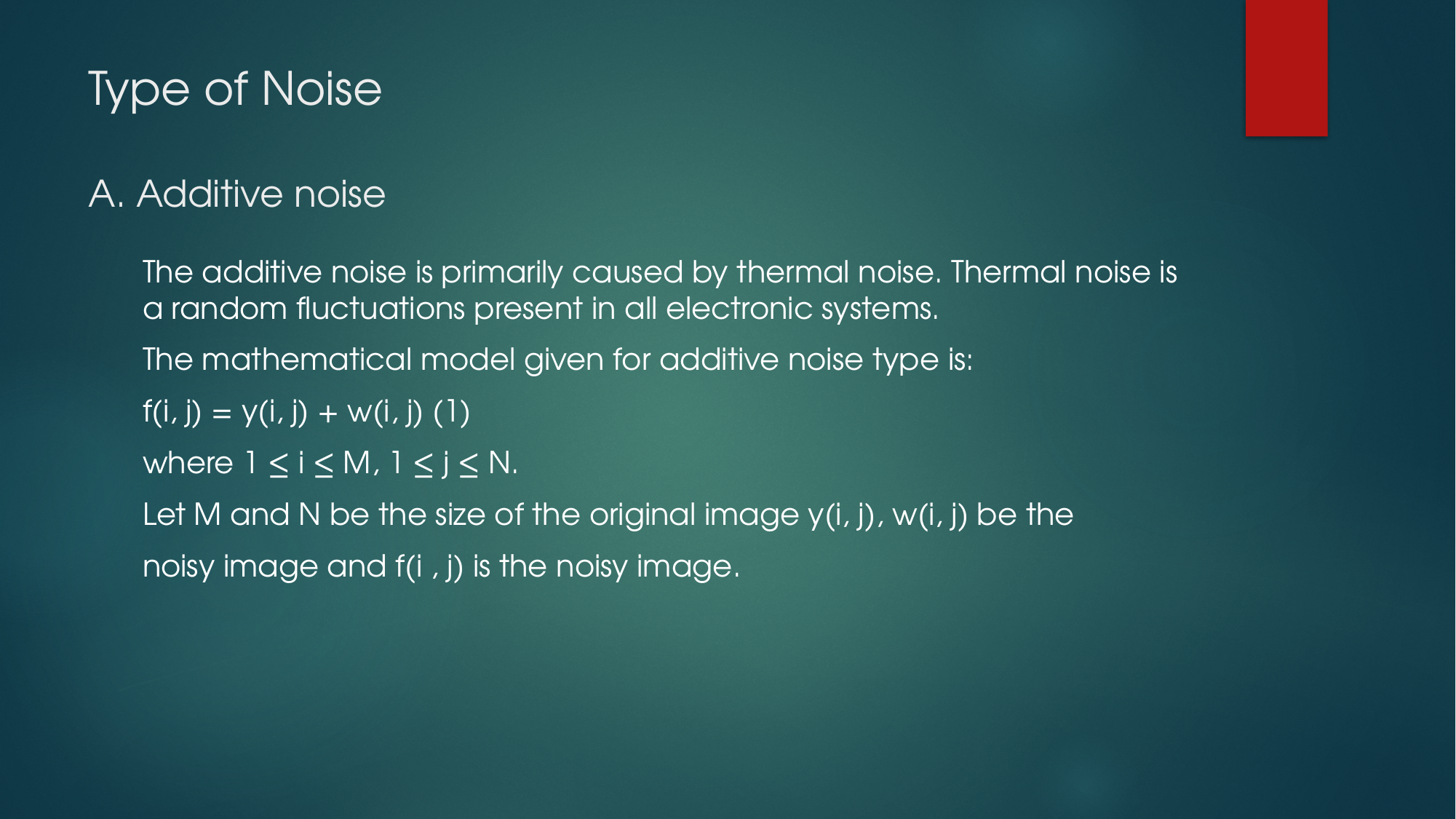

# Type of Noise A. Additive noise
The additive noise is primarily caused by thermal noise. Thermal noise is a random fluctuations present in all electronic systems.
The mathematical model given for additive noise type is:
f(i, j) = y(i, j) + w(i, j) (1)
where 1 ≤ i ≤ M, 1 ≤ j ≤ N.
Let M and N be the size of the original image y(i, j), w(i, j) be the
noisy image and f(i , j) is the noisy image.